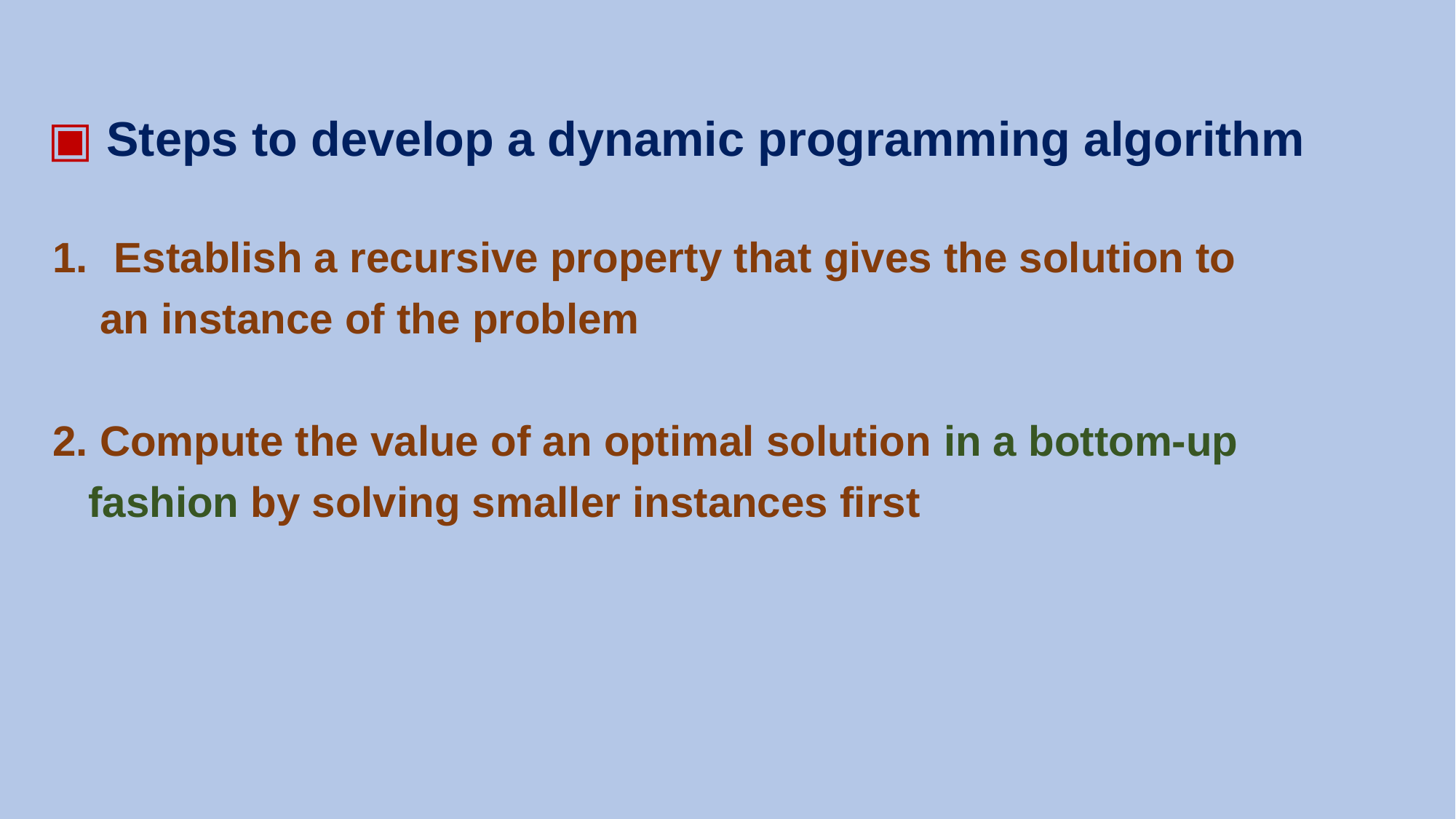

▣ Steps to develop a dynamic programming algorithm

Establish a recursive property that gives the solution to
    an instance of the problem

2. Compute the value of an optimal solution in a bottom-up
   fashion by solving smaller instances first